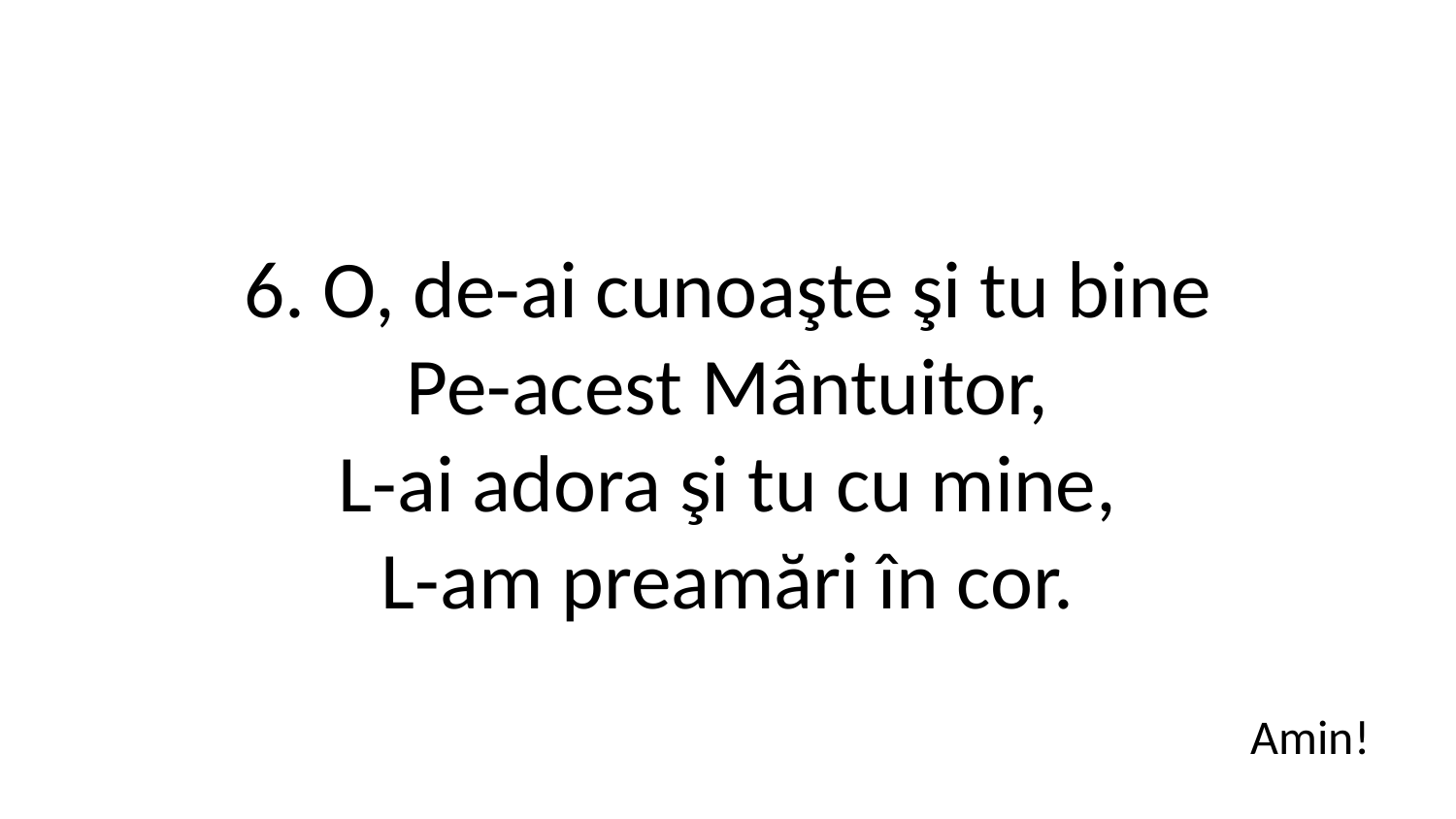

6. O, de-ai cunoaşte şi tu bine
Pe-acest Mântuitor,
L-ai adora şi tu cu mine,
L-am preamări în cor.

Amin!